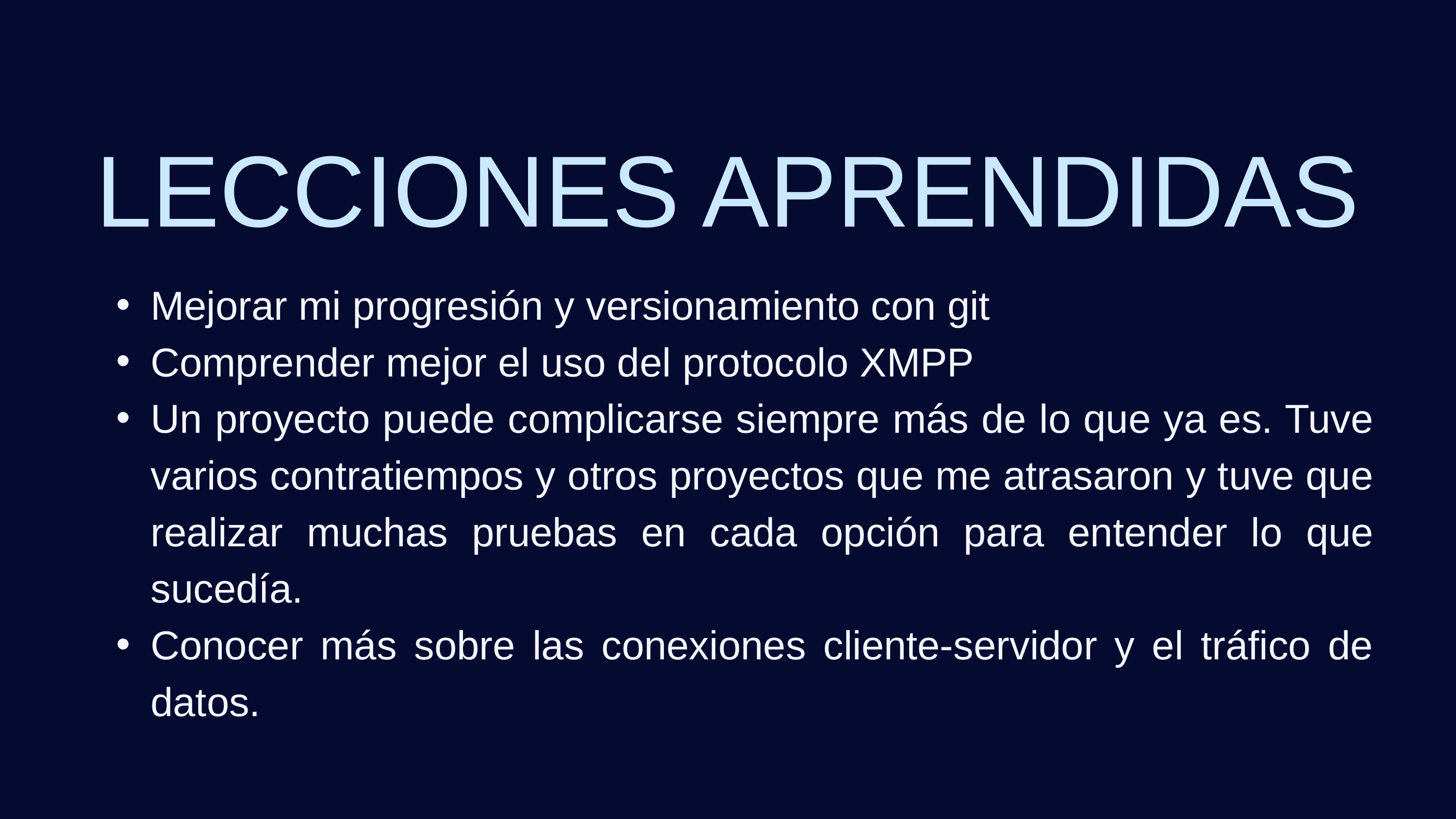

LECCIONES APRENDIDAS
Mejorar mi progresión y versionamiento con git
Comprender mejor el uso del protocolo XMPP
Un proyecto puede complicarse siempre más de lo que ya es. Tuve varios contratiempos y otros proyectos que me atrasaron y tuve que realizar muchas pruebas en cada opción para entender lo que sucedía.
Conocer más sobre las conexiones cliente-servidor y el tráfico de datos.